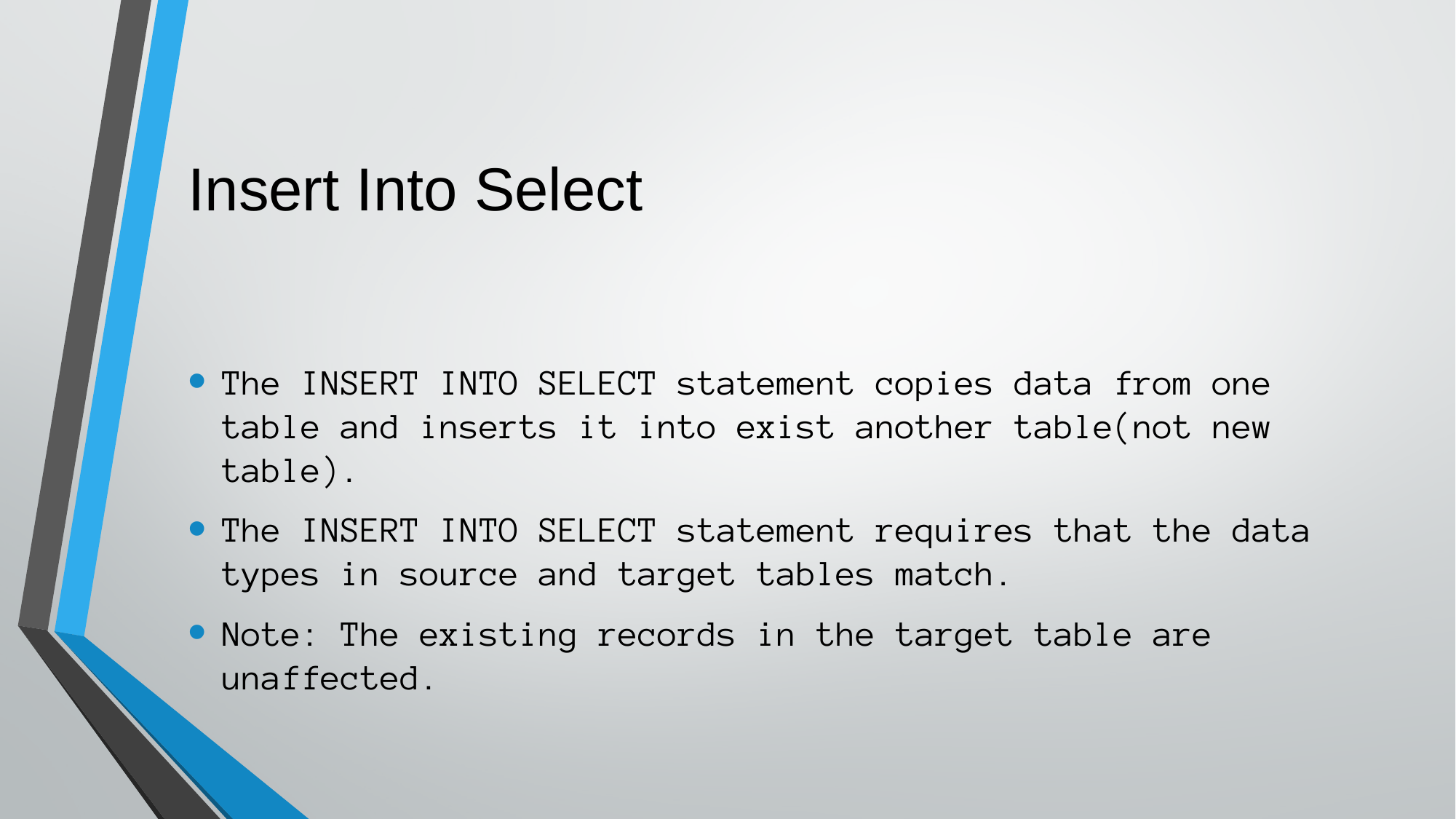

# Insert Into Select
The INSERT INTO SELECT statement copies data from one table and inserts it into exist another table(not new table).
The INSERT INTO SELECT statement requires that the data types in source and target tables match.
Note: The existing records in the target table are unaffected.